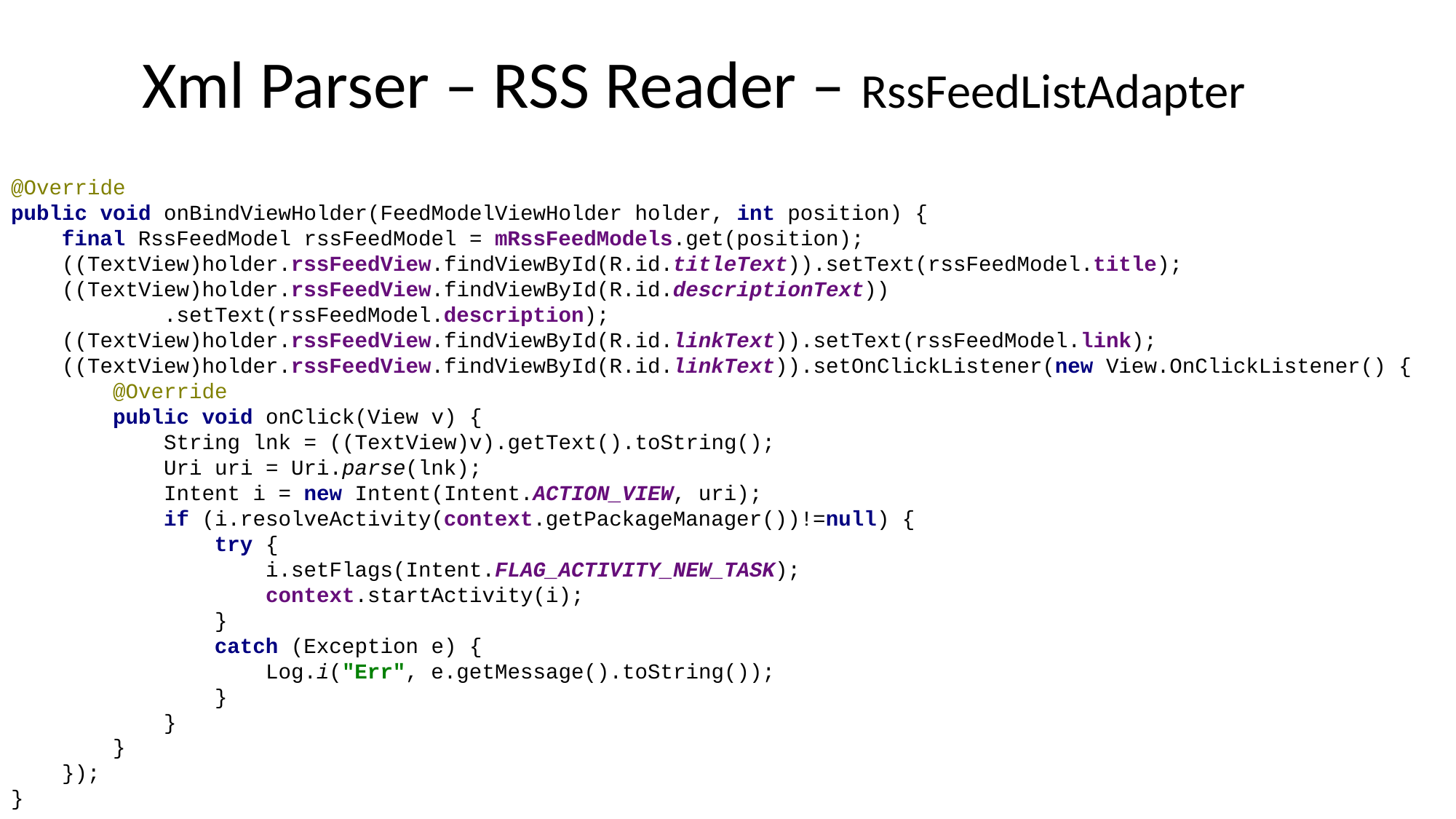

# Xml Parser – RSS Reader – RssFeedListAdapter
@Override
public void onBindViewHolder(FeedModelViewHolder holder, int position) {
    final RssFeedModel rssFeedModel = mRssFeedModels.get(position);
    ((TextView)holder.rssFeedView.findViewById(R.id.titleText)).setText(rssFeedModel.title);
    ((TextView)holder.rssFeedView.findViewById(R.id.descriptionText))
            .setText(rssFeedModel.description);
    ((TextView)holder.rssFeedView.findViewById(R.id.linkText)).setText(rssFeedModel.link);
    ((TextView)holder.rssFeedView.findViewById(R.id.linkText)).setOnClickListener(new View.OnClickListener() {
        @Override
        public void onClick(View v) {
            String lnk = ((TextView)v).getText().toString();
            Uri uri = Uri.parse(lnk);
            Intent i = new Intent(Intent.ACTION_VIEW, uri);
            if (i.resolveActivity(context.getPackageManager())!=null) {
                try {
                    i.setFlags(Intent.FLAG_ACTIVITY_NEW_TASK);
                    context.startActivity(i);
                }
                catch (Exception e) {
                    Log.i("Err", e.getMessage().toString());
                }
            }
        }
    });
}